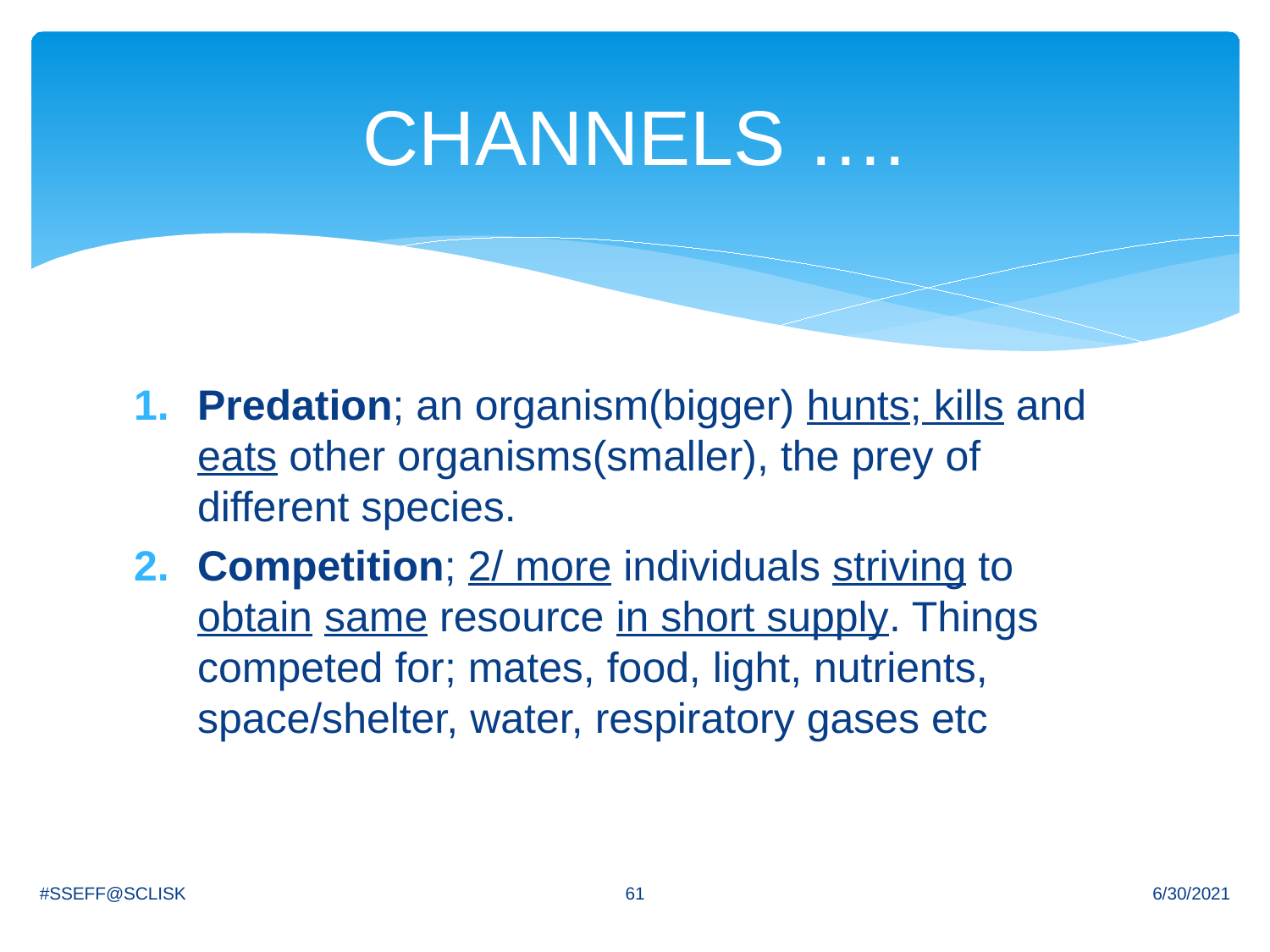

# CHANNELS ….
Predation; an organism(bigger) hunts; kills and eats other organisms(smaller), the prey of different species.
Competition; 2/ more individuals striving to obtain same resource in short supply. Things competed for; mates, food, light, nutrients, space/shelter, water, respiratory gases etc

61
#SSEFF@SCLISK
6/30/2021